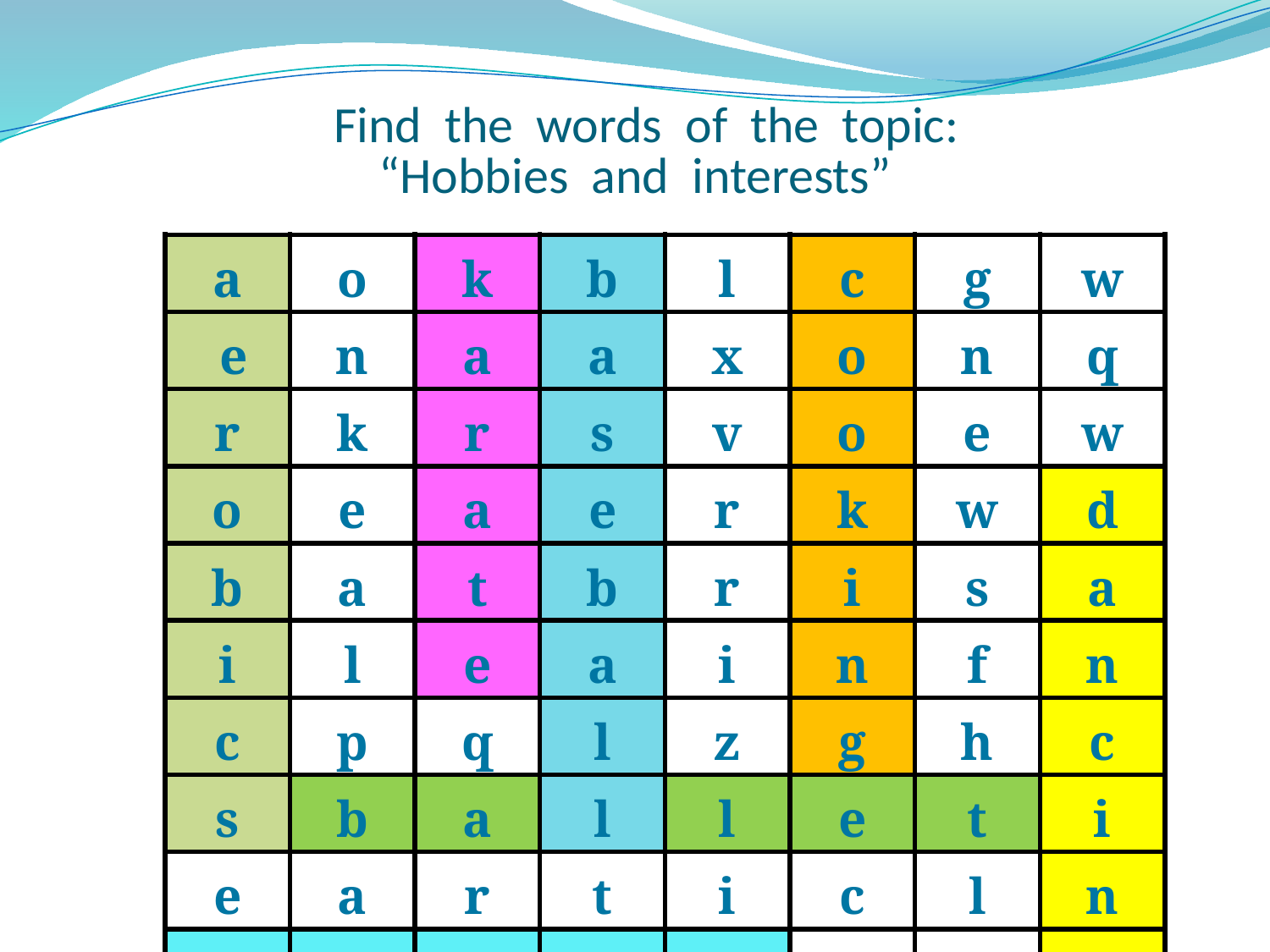

# Fіnd  the  words  of  the  topic: “Hobbіes  and  іnterests”
| a | o | k | b | l | c | g | w |
| --- | --- | --- | --- | --- | --- | --- | --- |
| e | n | a | a | x | o | n | q |
| r | k | r | s | v | o | e | w |
| o | e | a | e | r | k | w | d |
| b | a | t | b | r | і | s | a |
| і | l | e | a | i | n | f | n |
| c | p | q | l | z | g | h | c |
| s | b | a | l | l | e | t | i |
| e | a | r | t | i | c | l | n |
| m | u | s | і | c | t | e | g |